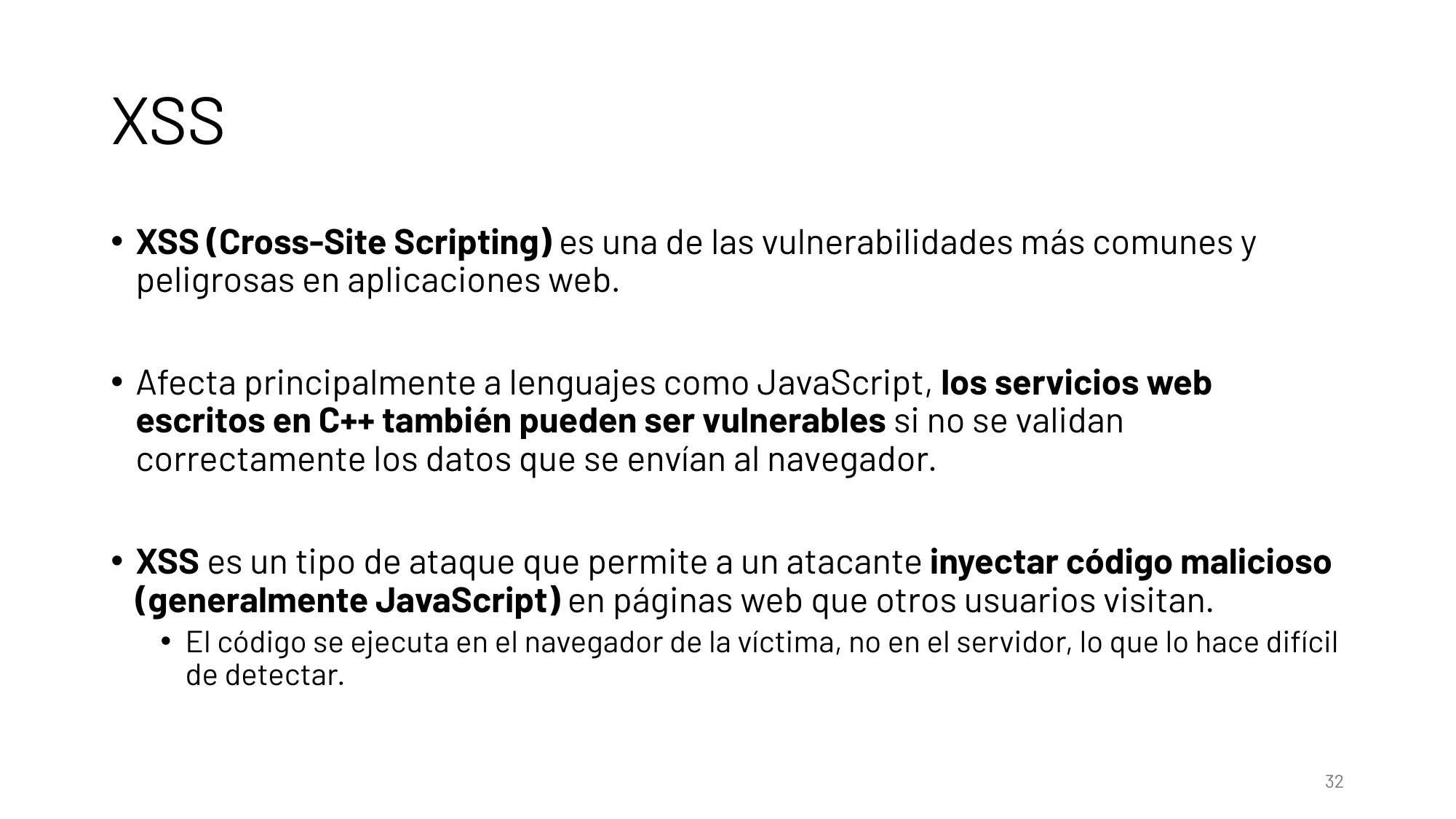

# XSS
XSS (Cross-Site Scripting) es una de las vulnerabilidades más comunes y peligrosas en aplicaciones web.

Afecta principalmente a lenguajes como JavaScript, los servicios web escritos en C++ también pueden ser vulnerables si no se validan correctamente los datos que se envían al navegador.

XSS es un tipo de ataque que permite a un atacante inyectar código malicioso (generalmente JavaScript) en páginas web que otros usuarios visitan.
El código se ejecuta en el navegador de la víctima, no en el servidor, lo que lo hace difícil de detectar.
32